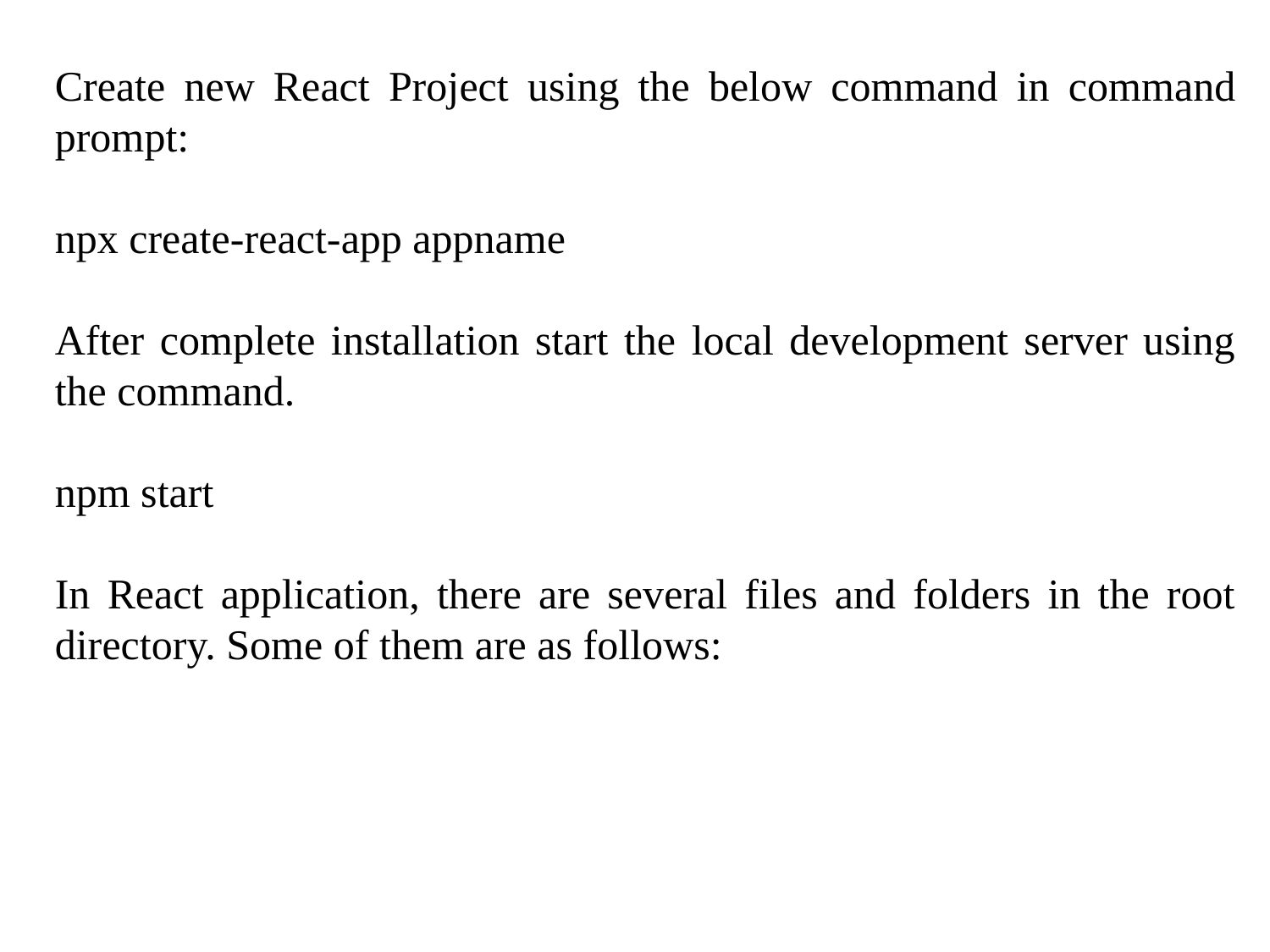

Create new React Project using the below command in command prompt:

npx create-react-app appname

After complete installation start the local development server using the command.

npm start

In React application, there are several files and folders in the root directory. Some of them are as follows: